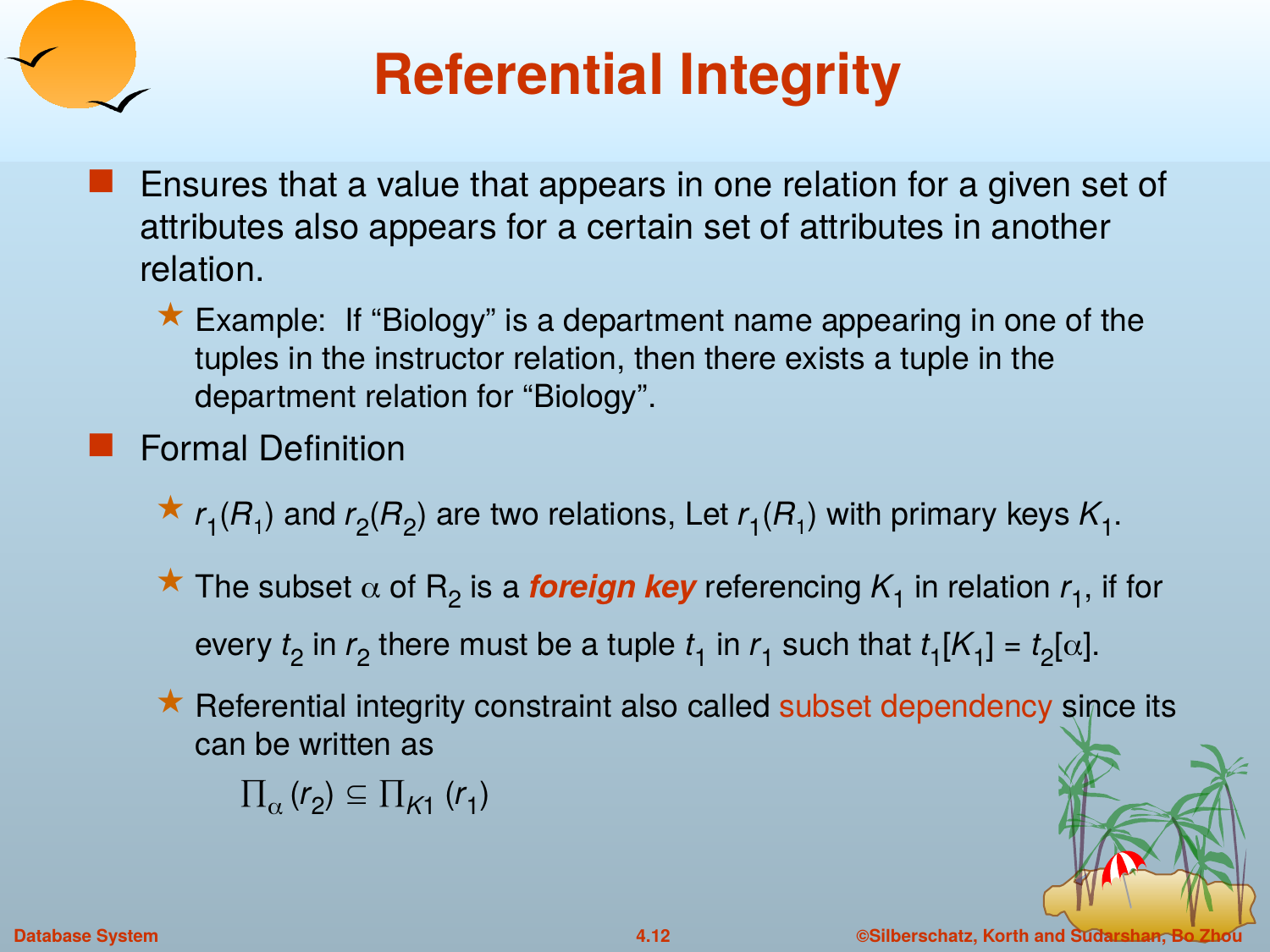

# Referential Integrity
Ensures that a value that appears in one relation for a given set of attributes also appears for a certain set of attributes in another relation.
Example:  If “Biology” is a department name appearing in one of the tuples in the instructor relation, then there exists a tuple in the department relation for “Biology”.
Formal Definition
r1(R1) and r2(R2) are two relations, Let r1(R1) with primary keys K1.
The subset α of R2 is a foreign key referencing K1 in relation r1, if for every t2 in r2 there must be a tuple t1 in r1 such that t1[K1] = t2[α].
Referential integrity constraint also called subset dependency since its can be written as
     ∏α (r2) ⊆ ∏K1 (r1)